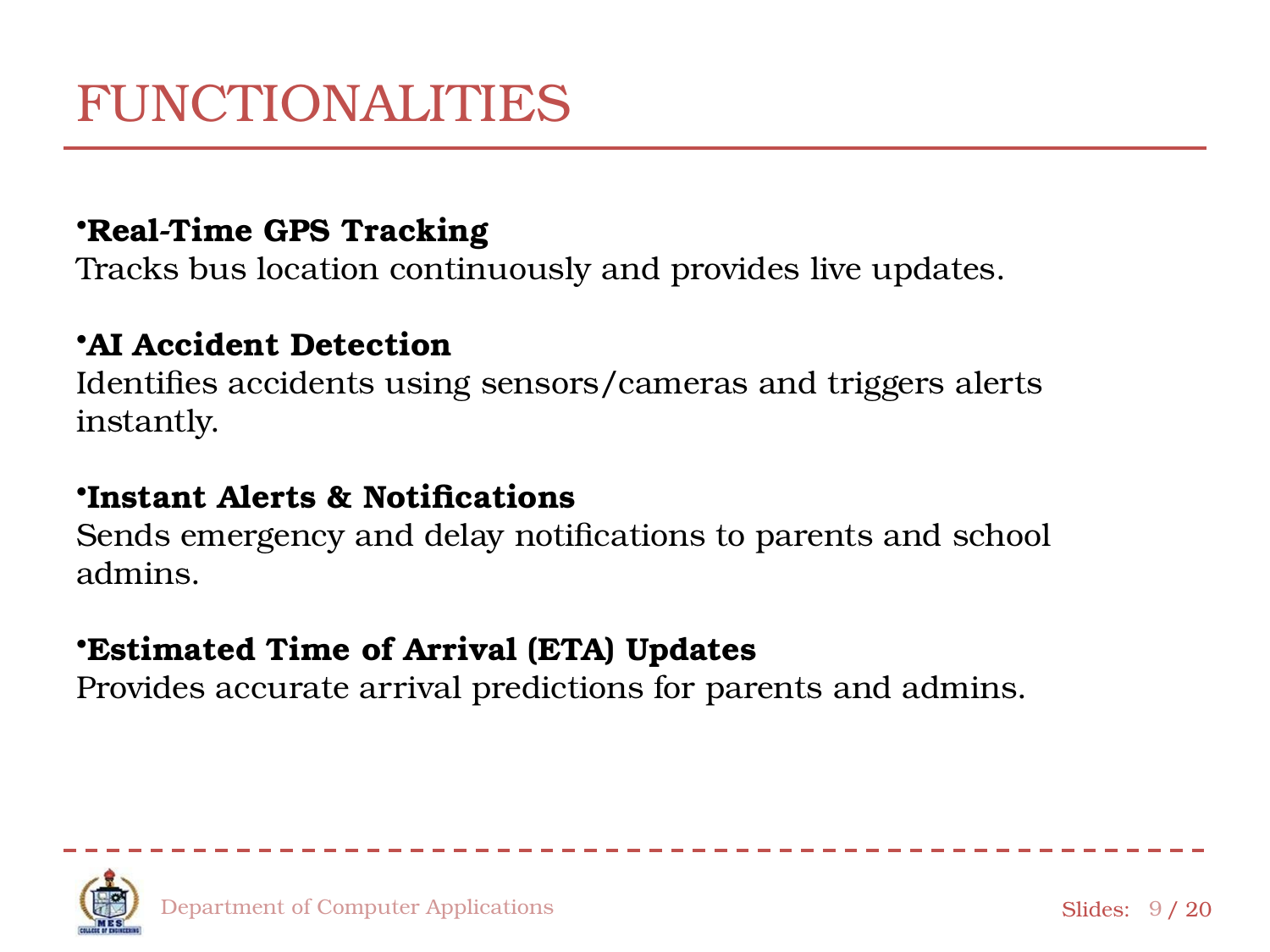

# FUNCTIONALITIES
Real-Time GPS Tracking
Tracks bus location continuously and provides live updates.

AI Accident Detection
Identifies accidents using sensors/cameras and triggers alerts instantly.

Instant Alerts & Notifications
Sends emergency and delay notifications to parents and school admins.

Estimated Time of Arrival (ETA) Updates
Provides accurate arrival predictions for parents and admins.
Department of Computer Applications
9